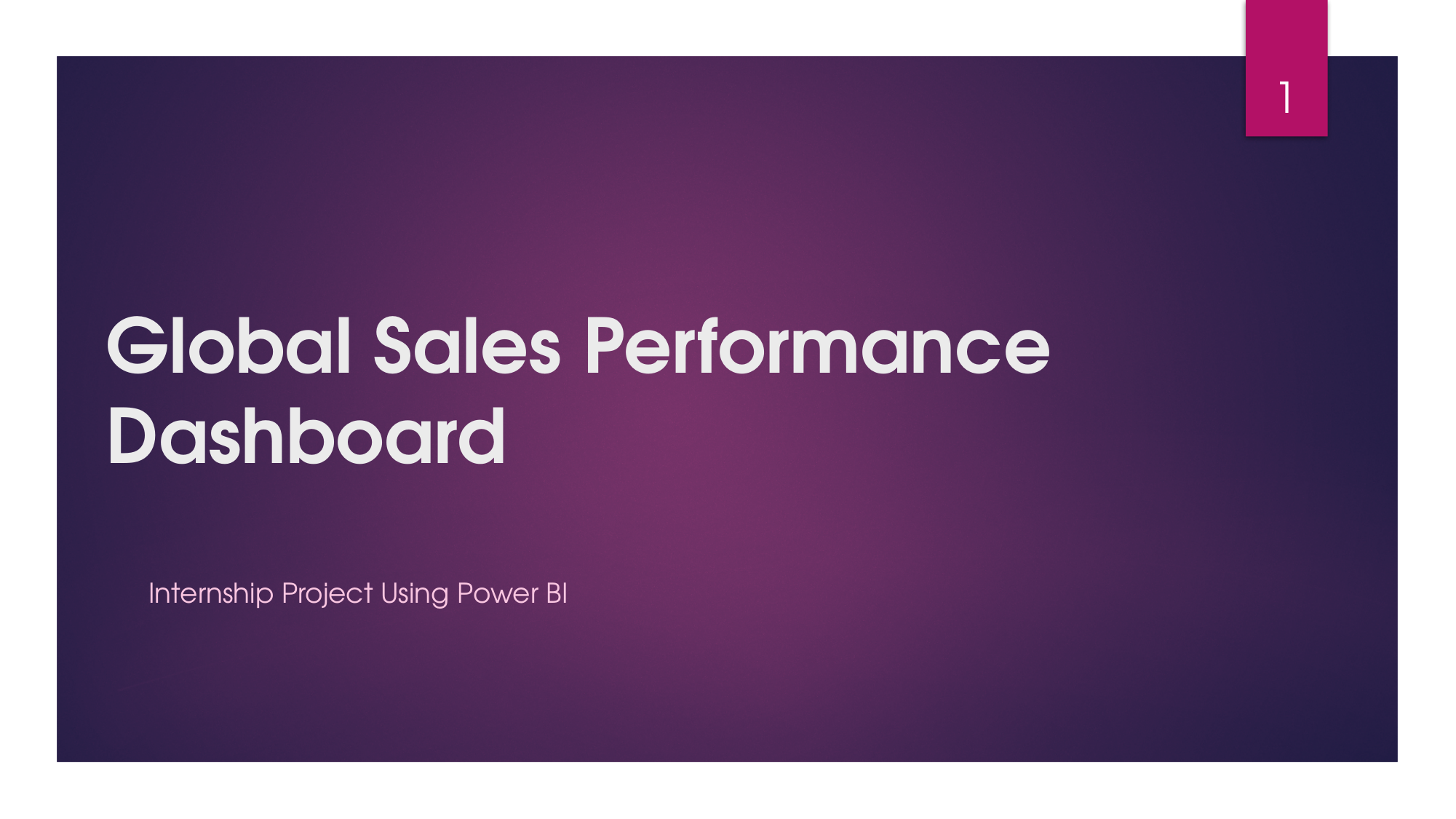

1
# Global Sales Performance Dashboard
Internship Project Using Power BI